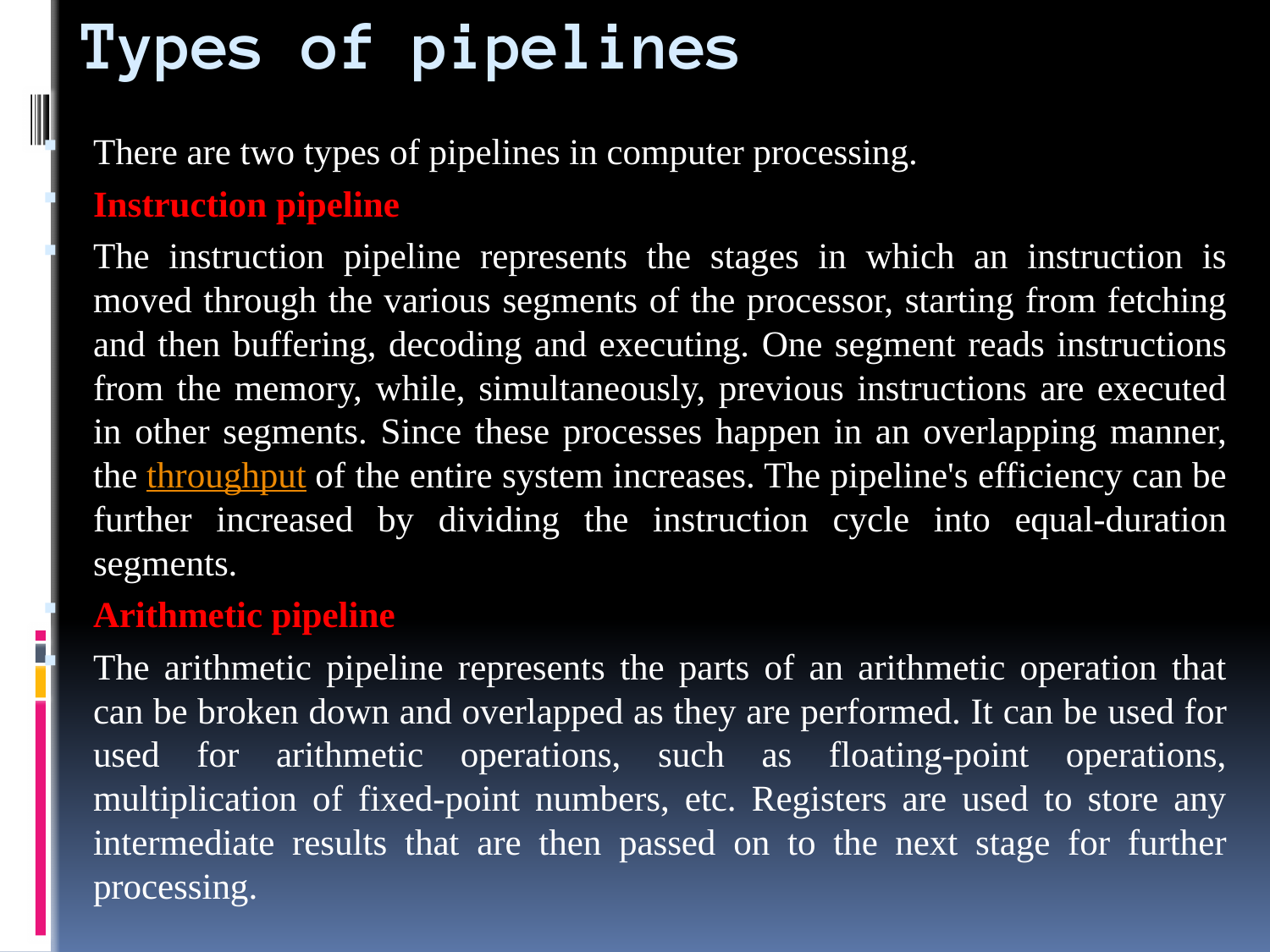

# Types of pipelines

There are two types of pipelines in computer processing.
Instruction pipeline
The instruction pipeline represents the stages in which an instruction is moved through the various segments of the processor, starting from fetching and then buffering, decoding and executing. One segment reads instructions from the memory, while, simultaneously, previous instructions are executed in other segments. Since these processes happen in an overlapping manner, the throughput of the entire system increases. The pipeline's efficiency can be further increased by dividing the instruction cycle into equal-duration segments.
Arithmetic pipeline
The arithmetic pipeline represents the parts of an arithmetic operation that can be broken down and overlapped as they are performed. It can be used for used for arithmetic operations, such as floating-point operations, multiplication of fixed-point numbers, etc. Registers are used to store any intermediate results that are then passed on to the next stage for further processing.